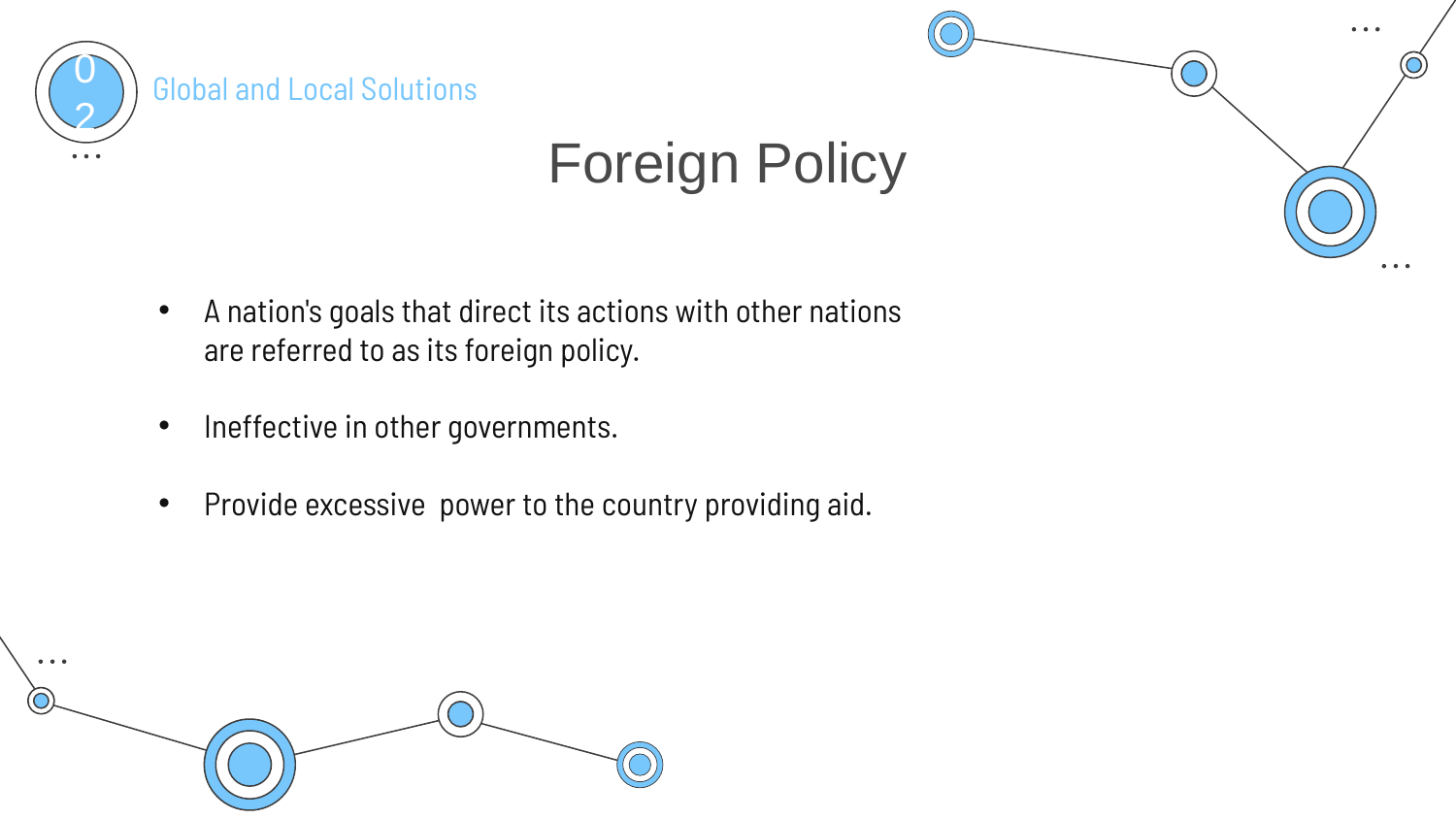

Global and Local Solutions
02
# Foreign Policy
A nation's goals that direct its actions with other nations are referred to as its foreign policy.

Ineffective in other governments.

Provide excessive  power to the country providing aid.